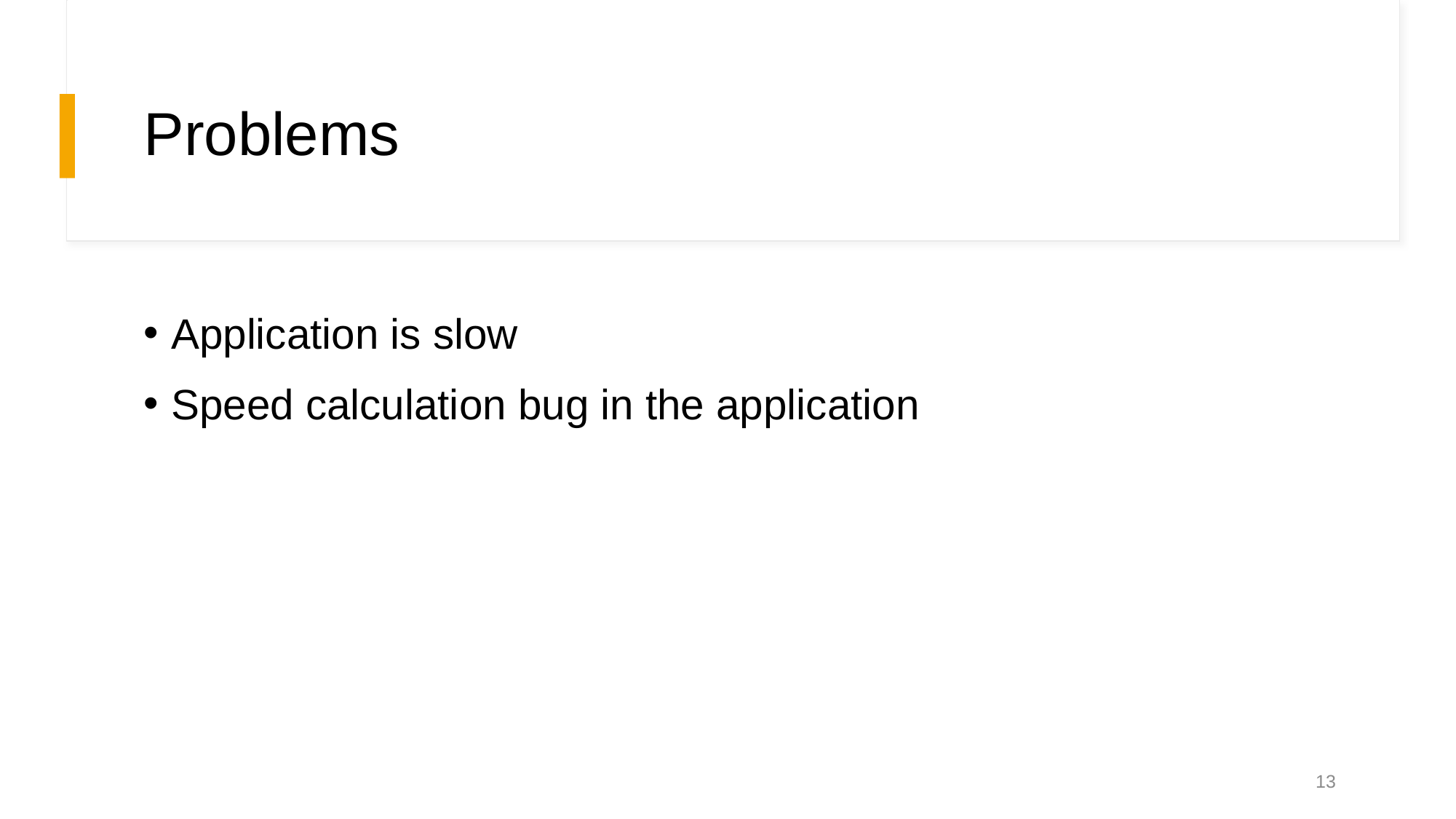

# Problems
Application is slow
Speed calculation bug in the application
13